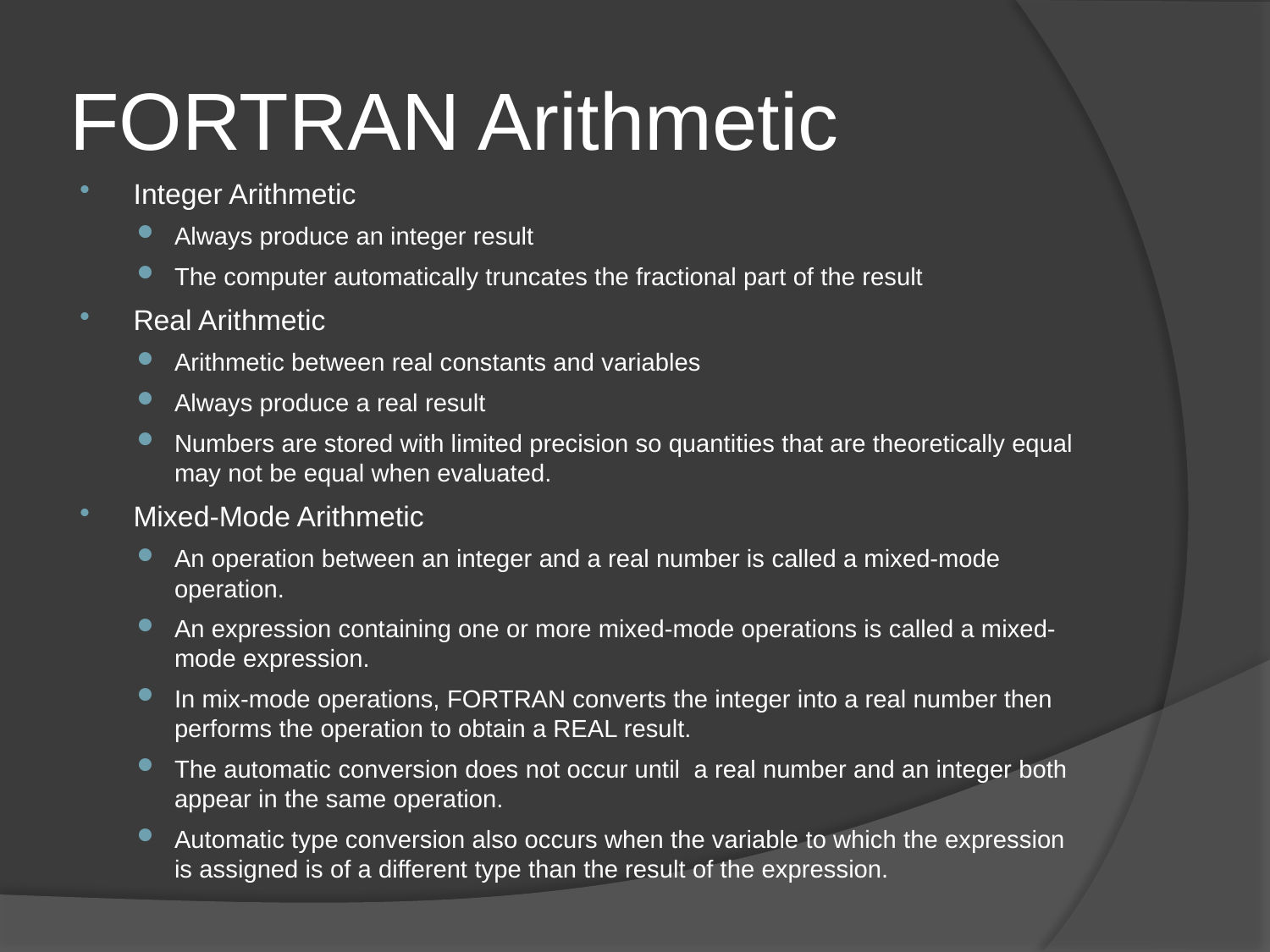

# FORTRAN Arithmetic
Integer Arithmetic
Always produce an integer result
The computer automatically truncates the fractional part of the result
Real Arithmetic
Arithmetic between real constants and variables
Always produce a real result
Numbers are stored with limited precision so quantities that are theoretically equal may not be equal when evaluated.
Mixed-Mode Arithmetic
An operation between an integer and a real number is called a mixed-mode operation.
An expression containing one or more mixed-mode operations is called a mixed-mode expression.
In mix-mode operations, FORTRAN converts the integer into a real number then performs the operation to obtain a REAL result.
The automatic conversion does not occur until  a real number and an integer both appear in the same operation.
Automatic type conversion also occurs when the variable to which the expression is assigned is of a different type than the result of the expression.